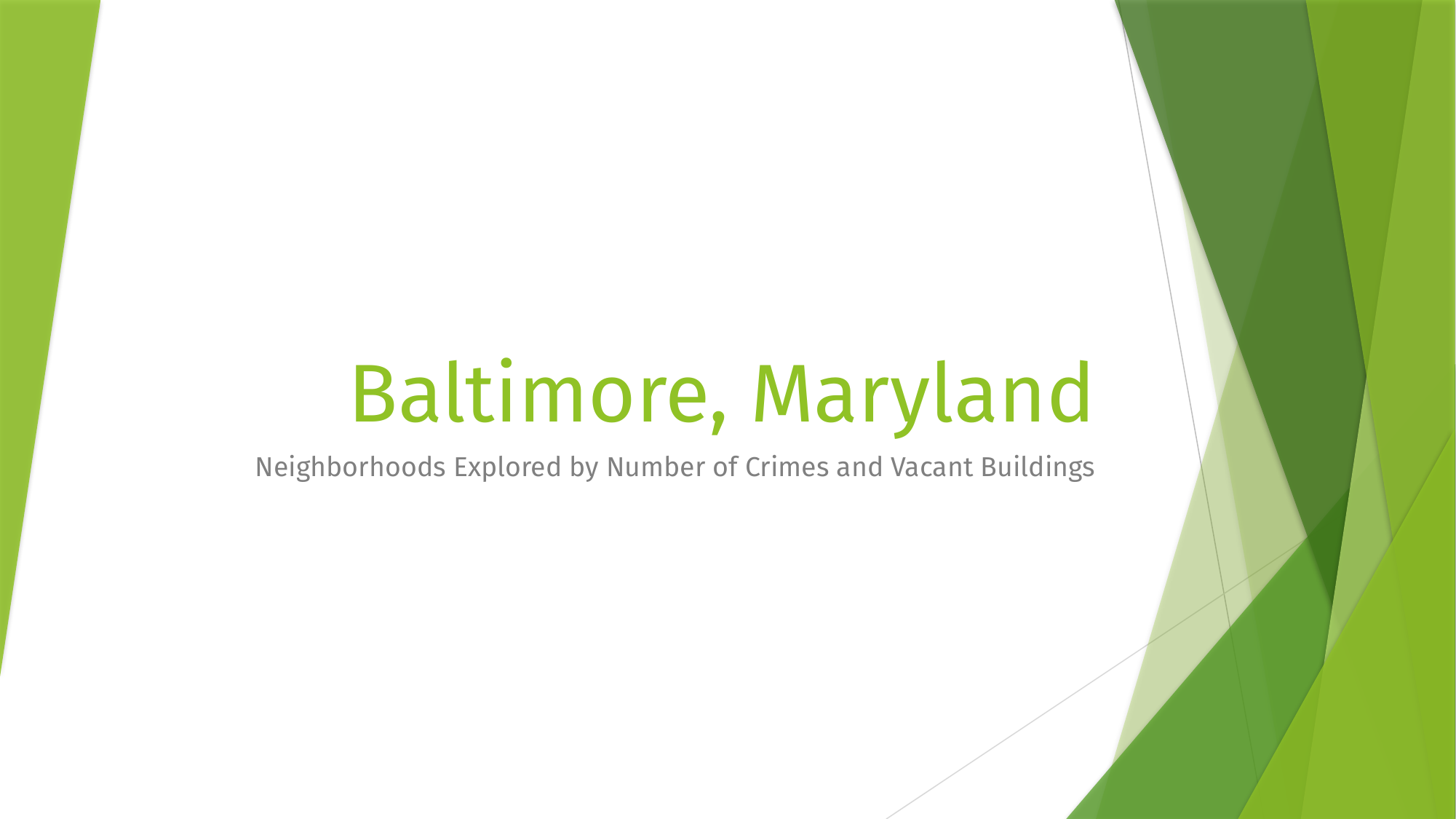

# Baltimore, Maryland
Neighborhoods Explored by Number of Crimes and Vacant Buildings